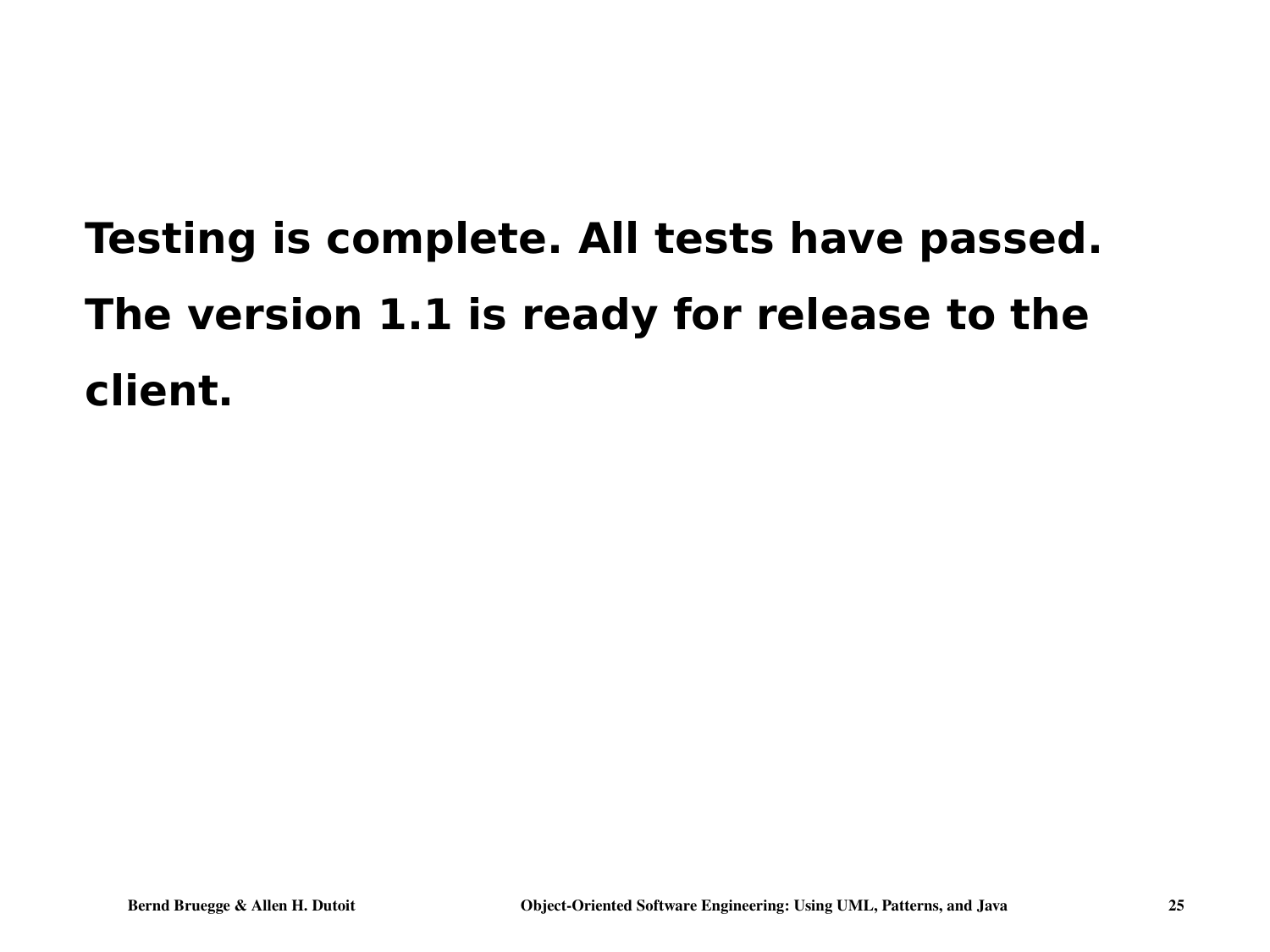

#
Testing is complete. All tests have passed. The version 1.1 is ready for release to the client.